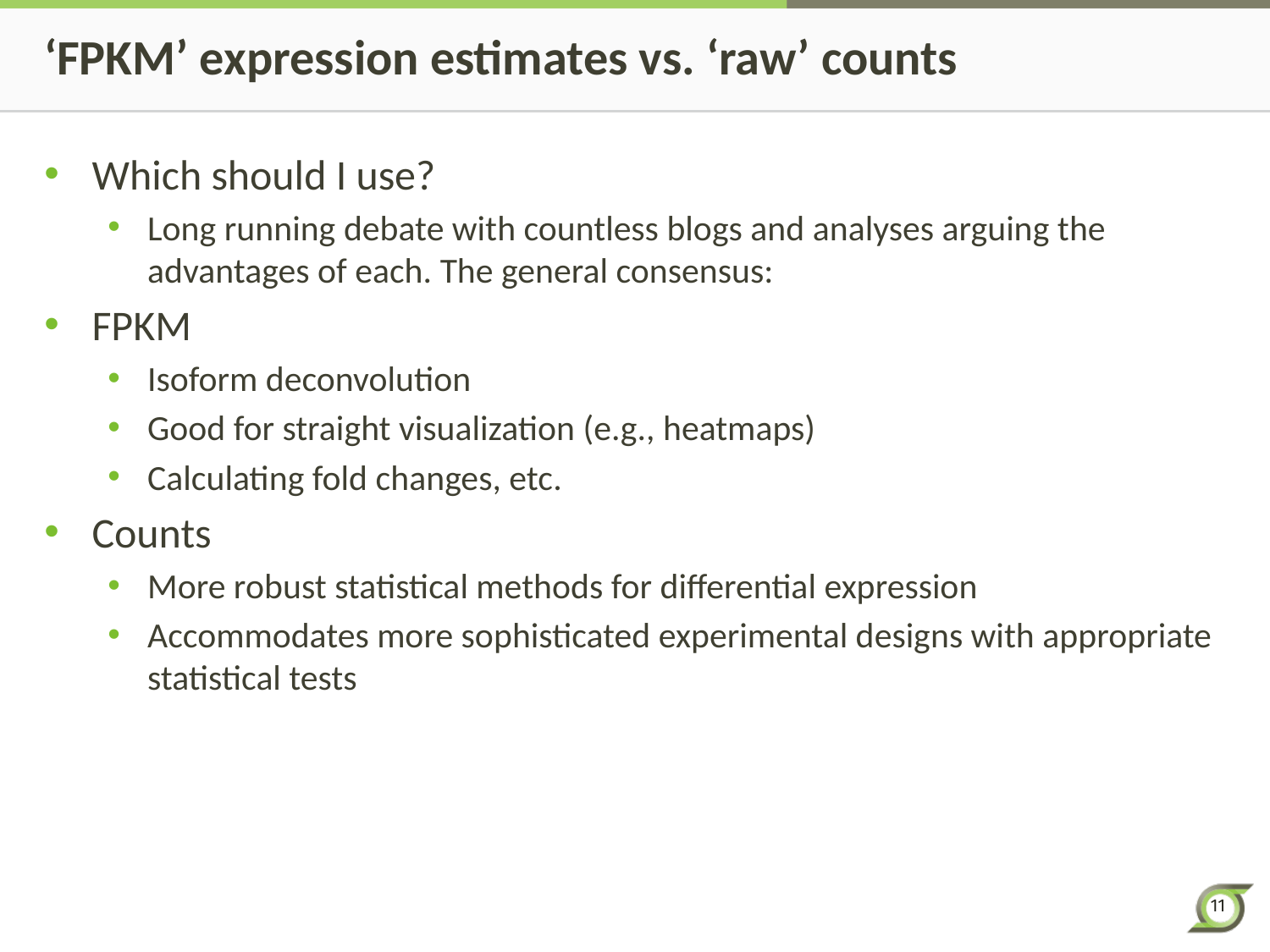

# ‘FPKM’ expression estimates vs. ‘raw’ counts
Which should I use?
Long running debate with countless blogs and analyses arguing the advantages of each. The general consensus:
FPKM
Isoform deconvolution
Good for straight visualization (e.g., heatmaps)
Calculating fold changes, etc.
Counts
More robust statistical methods for differential expression
Accommodates more sophisticated experimental designs with appropriate statistical tests